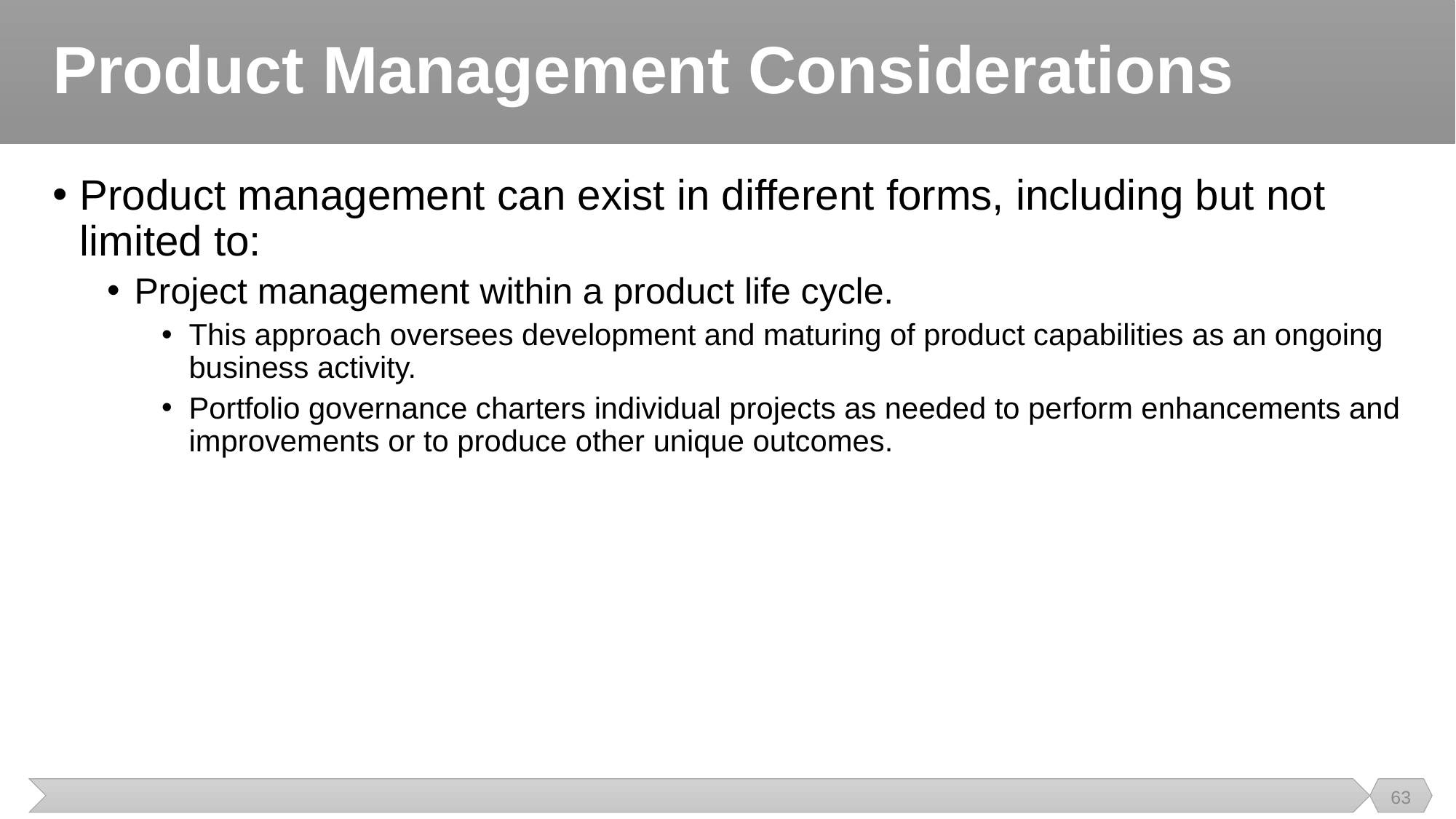

# Product Management Considerations
Product management can exist in different forms, including but not limited to:
Project management within a product life cycle.
This approach oversees development and maturing of product capabilities as an ongoing business activity.
Portfolio governance charters individual projects as needed to perform enhancements and improvements or to produce other unique outcomes.
63